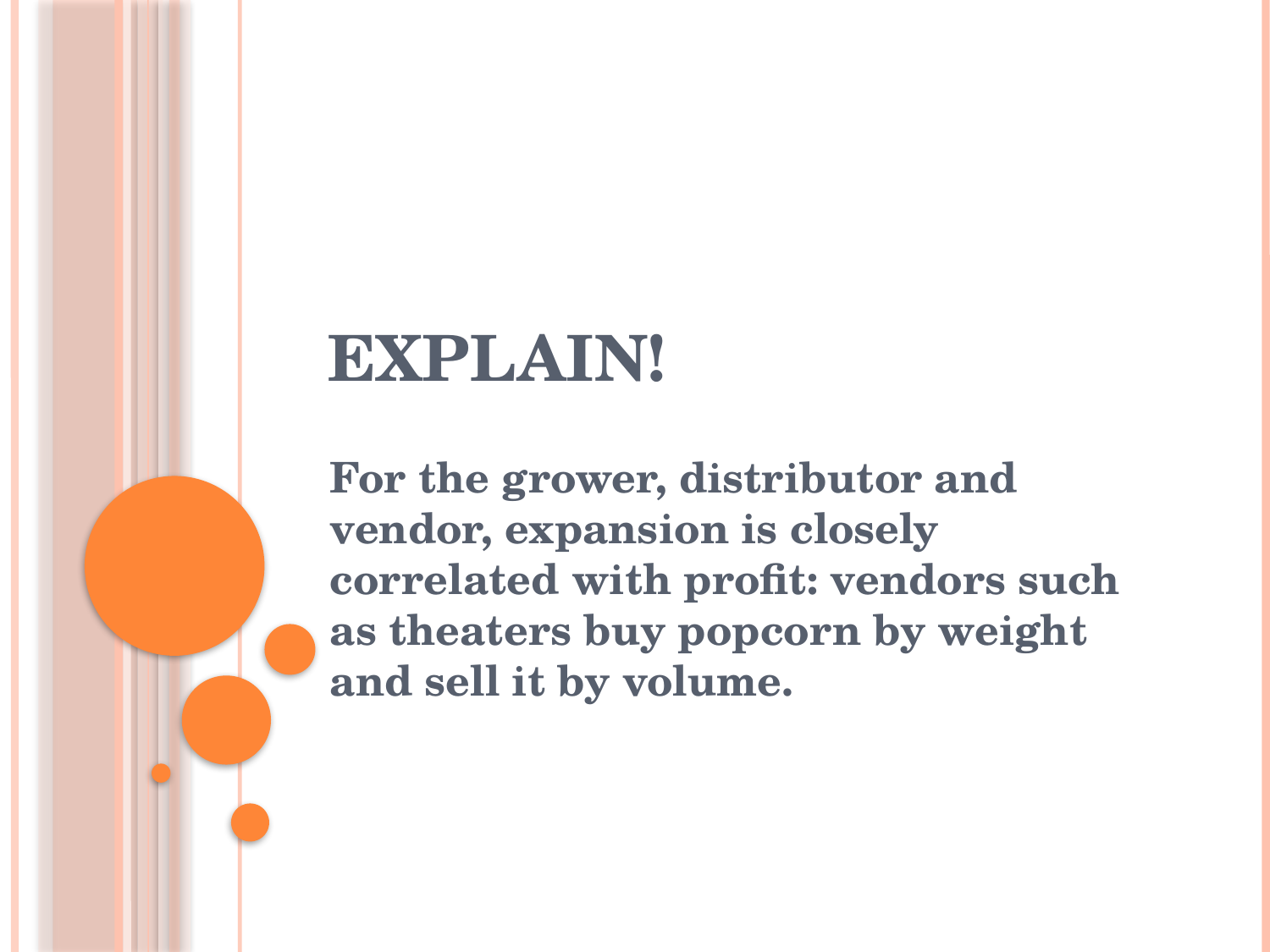

# explain!
For the grower, distributor and vendor, expansion is closely correlated with profit: vendors such as theaters buy popcorn by weight and sell it by volume.